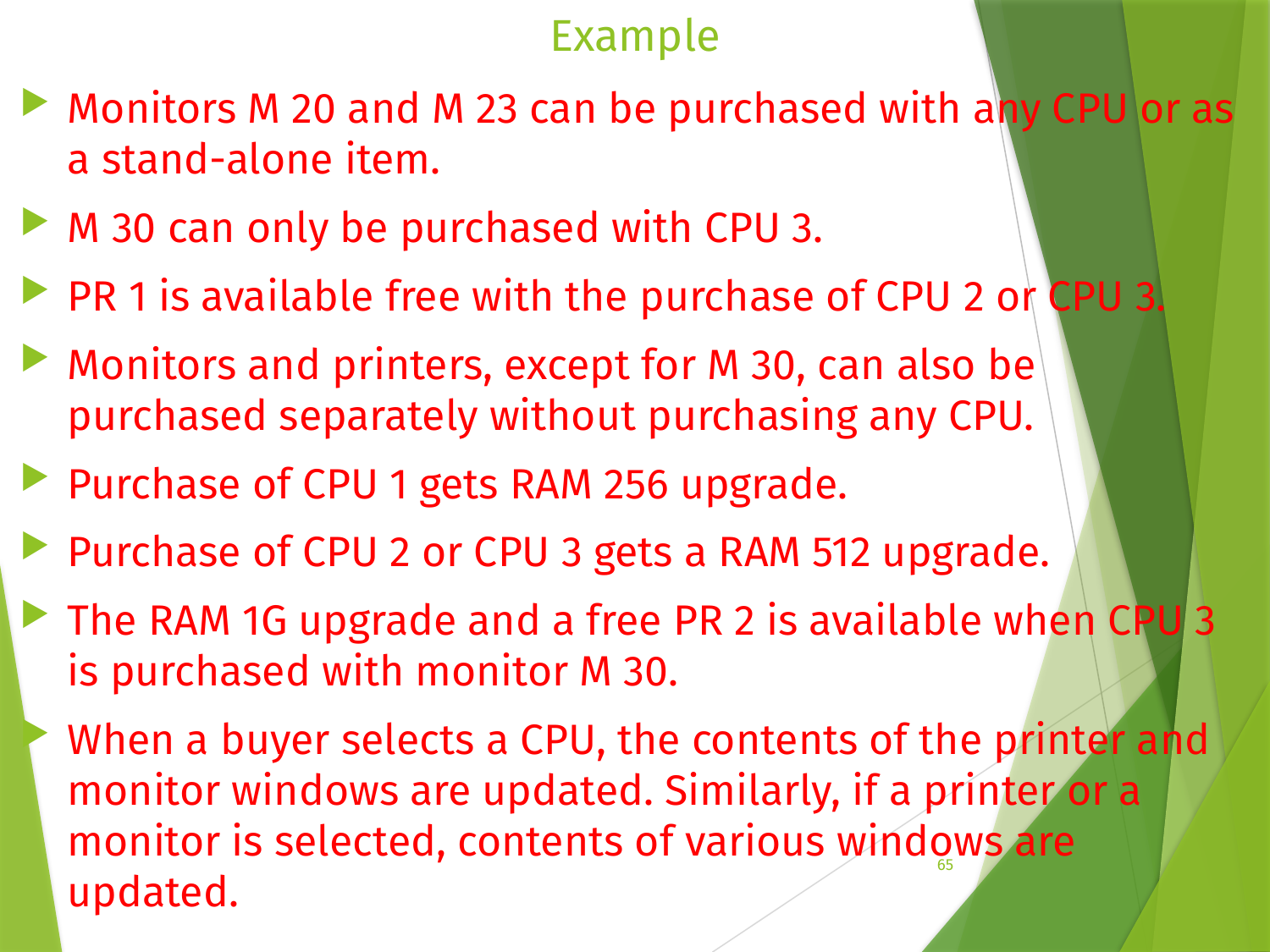

# Example
Monitors M 20 and M 23 can be purchased with any CPU or as a stand-alone item.
M 30 can only be purchased with CPU 3.
PR 1 is available free with the purchase of CPU 2 or CPU 3.
Monitors and printers, except for M 30, can also be purchased separately without purchasing any CPU.
Purchase of CPU 1 gets RAM 256 upgrade.
Purchase of CPU 2 or CPU 3 gets a RAM 512 upgrade.
The RAM 1G upgrade and a free PR 2 is available when CPU 3 is purchased with monitor M 30.
When a buyer selects a CPU, the contents of the printer and monitor windows are updated. Similarly, if a printer or a monitor is selected, contents of various windows are updated.
65